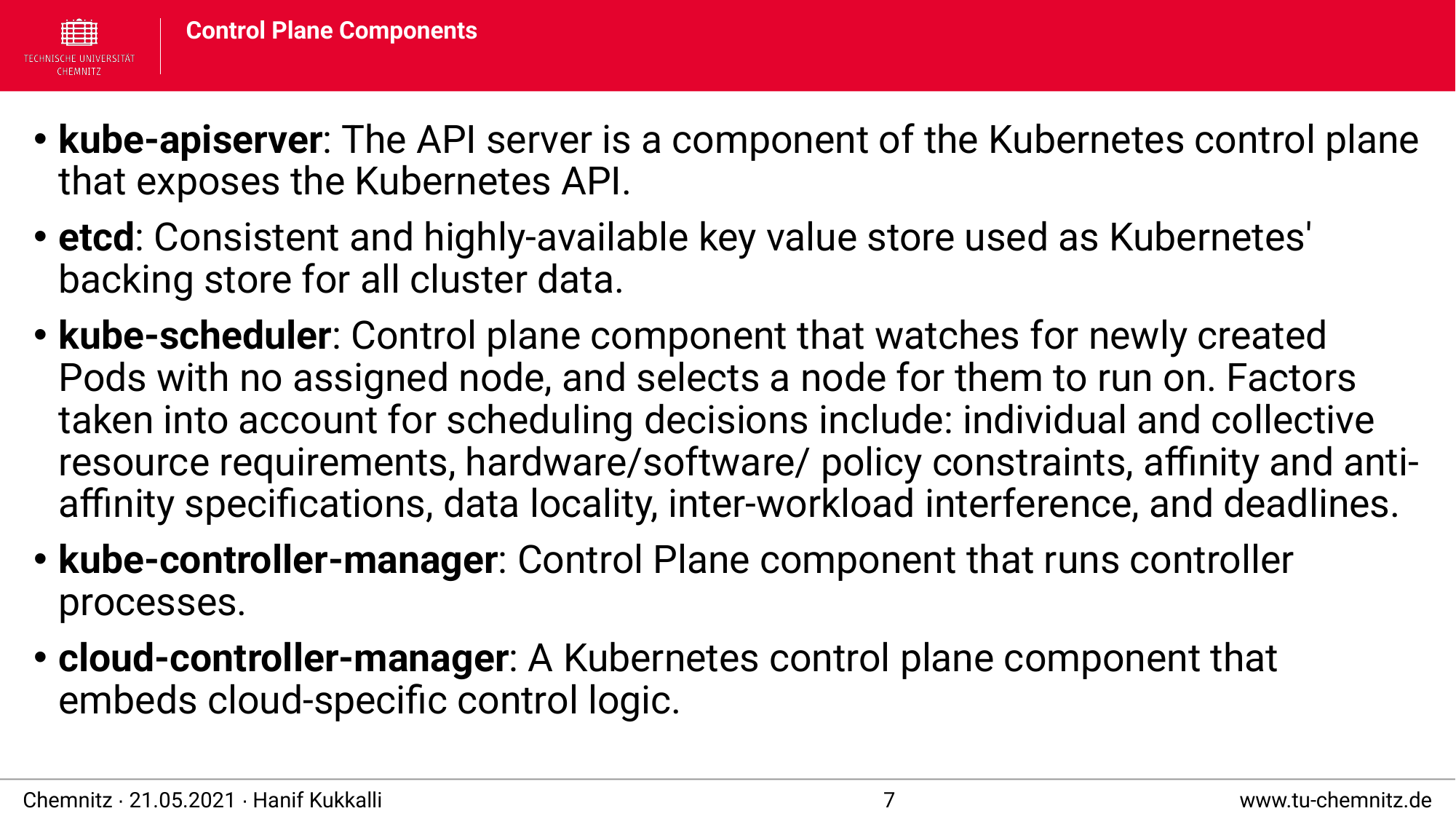

# Control Plane Components
kube-apiserver: The API server is a component of the Kubernetes control plane that exposes the Kubernetes API.
etcd: Consistent and highly-available key value store used as Kubernetes' backing store for all cluster data.
kube-scheduler: Control plane component that watches for newly created Pods with no assigned node, and selects a node for them to run on. Factors taken into account for scheduling decisions include: individual and collective resource requirements, hardware/software/ policy constraints, affinity and anti-affinity specifications, data locality, inter-workload interference, and deadlines.
kube-controller-manager: Control Plane component that runs controller processes.
cloud-controller-manager: A Kubernetes control plane component that embeds cloud-specific control logic.